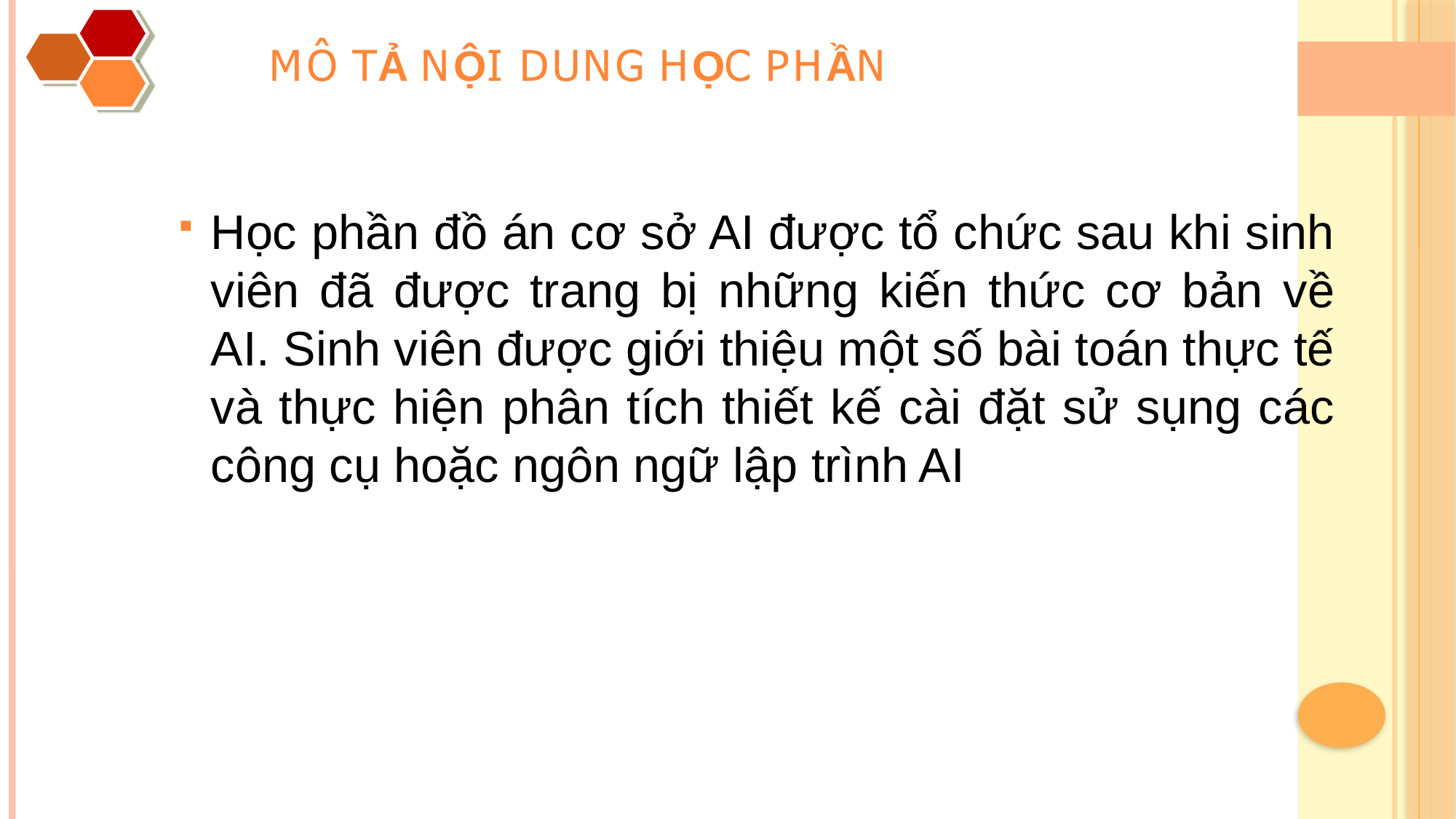

#
MÔ TẢ NỘI DUNG HỌC PHẦN
Học phần đồ án cơ sở AI được tổ chức sau khi sinh viên đã được trang bị những kiến thức cơ bản về AI. Sinh viên được giới thiệu một số bài toán thực tế và thực hiện phân tích thiết kế cài đặt sử sụng các công cụ hoặc ngôn ngữ lập trình AI